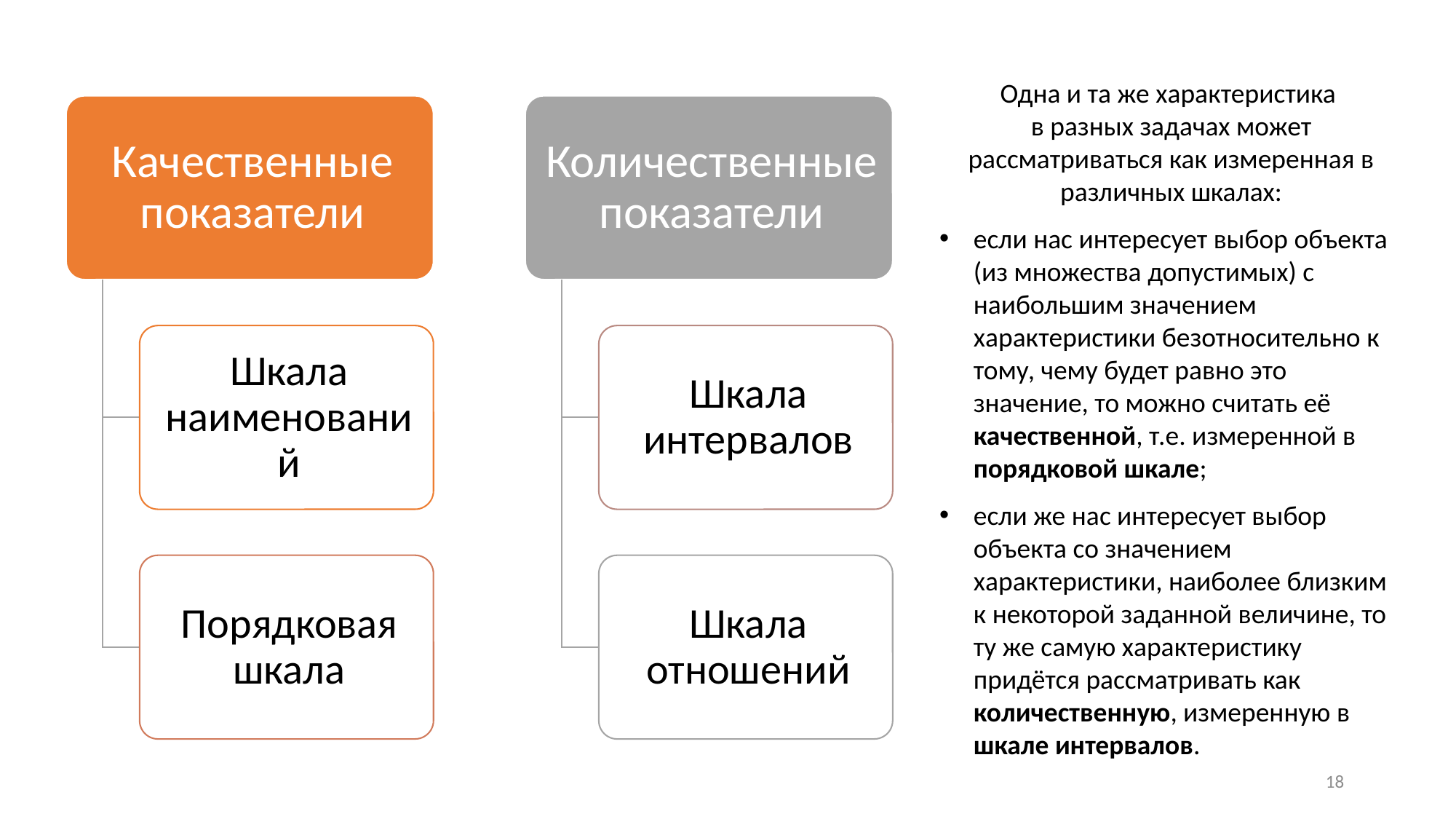

Одна и та же характеристика
в разных задачах может рассматриваться как измеренная в различных шкалах:

если нас интересует выбор объекта (из множества допустимых) с наибольшим значением характеристики безотносительно к тому, чему будет равно это значение, то можно считать её качественной, т.е. измеренной в порядковой шкале;

если же нас интересует выбор объекта со значением характеристики, наиболее близким к некоторой заданной величине, то ту же самую характеристику придётся рассматривать как количественную, измеренную в шкале интервалов.

Качественные показатели
Шкала наименований
Порядковая шкала
Количественные показатели
Шкала интервалов
Шкала отношений
18